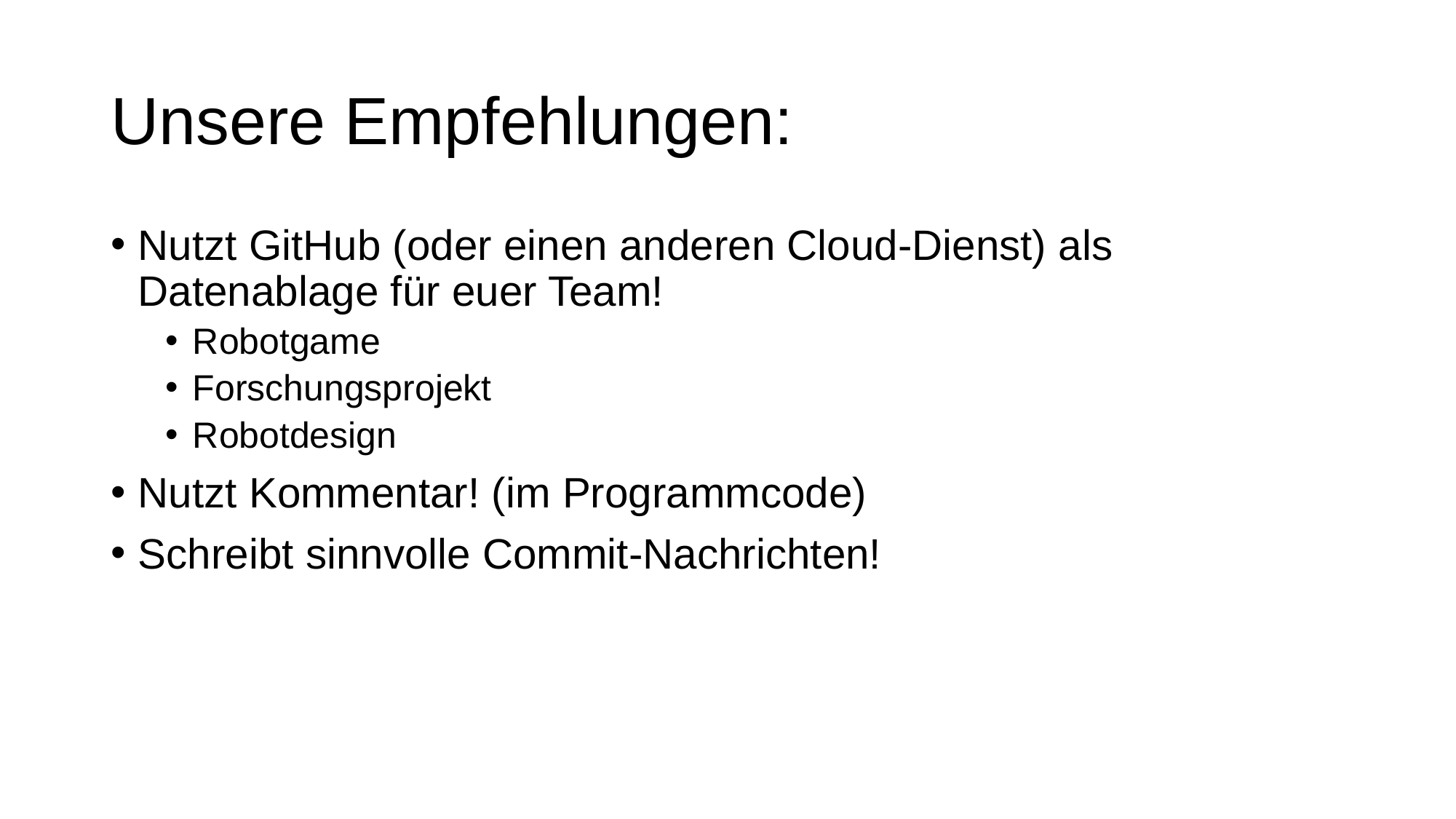

# Unsere Empfehlungen:
Nutzt GitHub (oder einen anderen Cloud-Dienst) als Datenablage für euer Team!
Robotgame
Forschungsprojekt
Robotdesign
Nutzt Kommentar! (im Programmcode)
Schreibt sinnvolle Commit-Nachrichten!